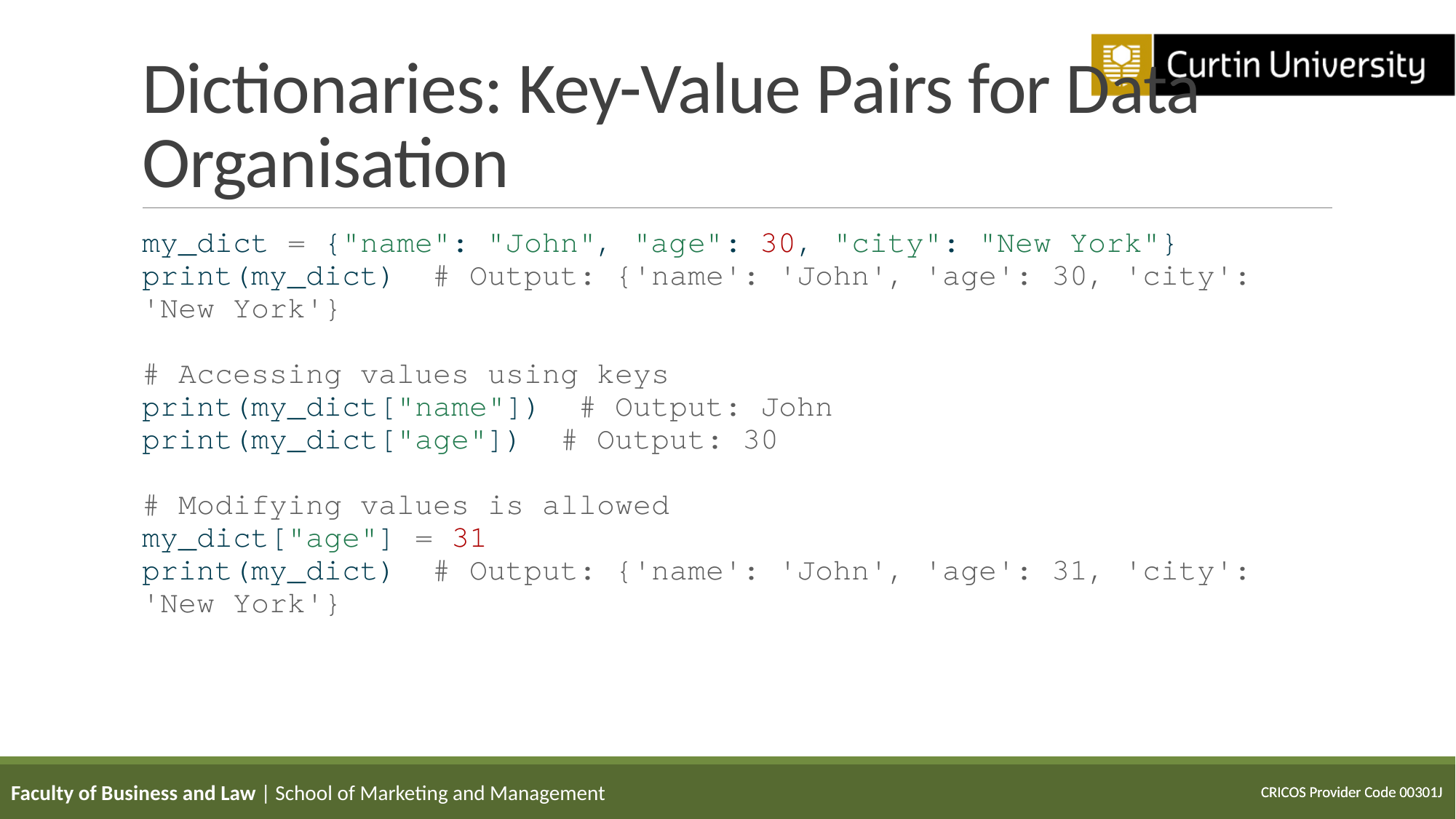

# Dictionaries: Key-Value Pairs for Data Organisation
my_dict = {"name": "John", "age": 30, "city": "New York"}
print(my_dict)  # Output: {'name': 'John', 'age': 30, 'city': 'New York'}
# Accessing values using keys
print(my_dict["name"])  # Output: John
print(my_dict["age"])  # Output: 30
# Modifying values is allowed
my_dict["age"] = 31
print(my_dict)  # Output: {'name': 'John', 'age': 31, 'city': 'New York'}
Faculty of Business and Law | School of Marketing and Management